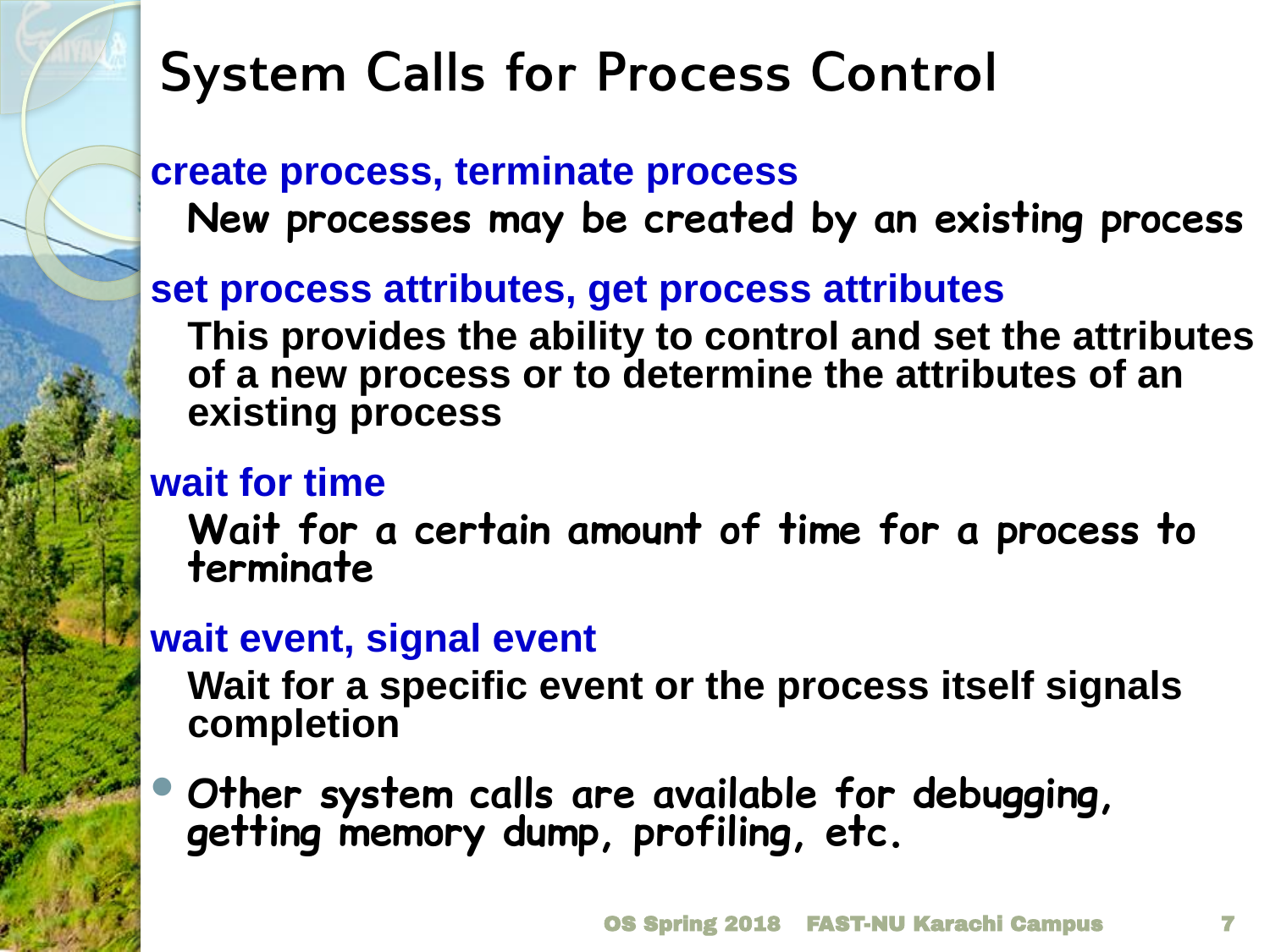

# System Calls for Process Control
create process, terminate process
	New processes may be created by an existing process

set process attributes, get process attributes
	This provides the ability to control and set the attributes of a new process or to determine the attributes of an existing process

wait for time
	Wait for a certain amount of time for a process to terminate

wait event, signal event
	Wait for a specific event or the process itself signals completion

Other system calls are available for debugging, getting memory dump, profiling, etc.
OS Spring 2018
FAST-NU Karachi Campus
7